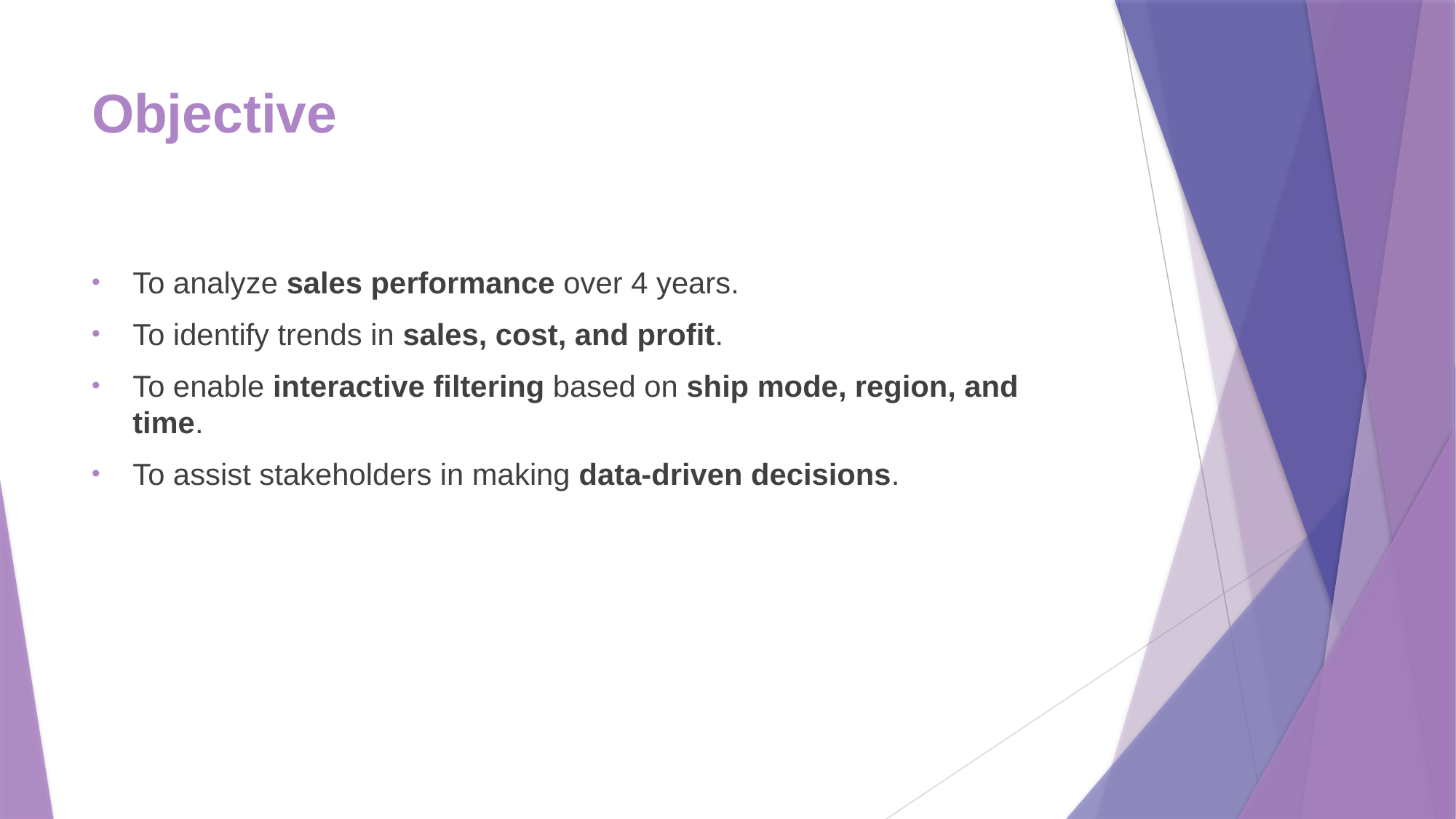

# Objective
To analyze sales performance over 4 years.
To identify trends in sales, cost, and profit.
To enable interactive filtering based on ship mode, region, and time.
To assist stakeholders in making data-driven decisions.